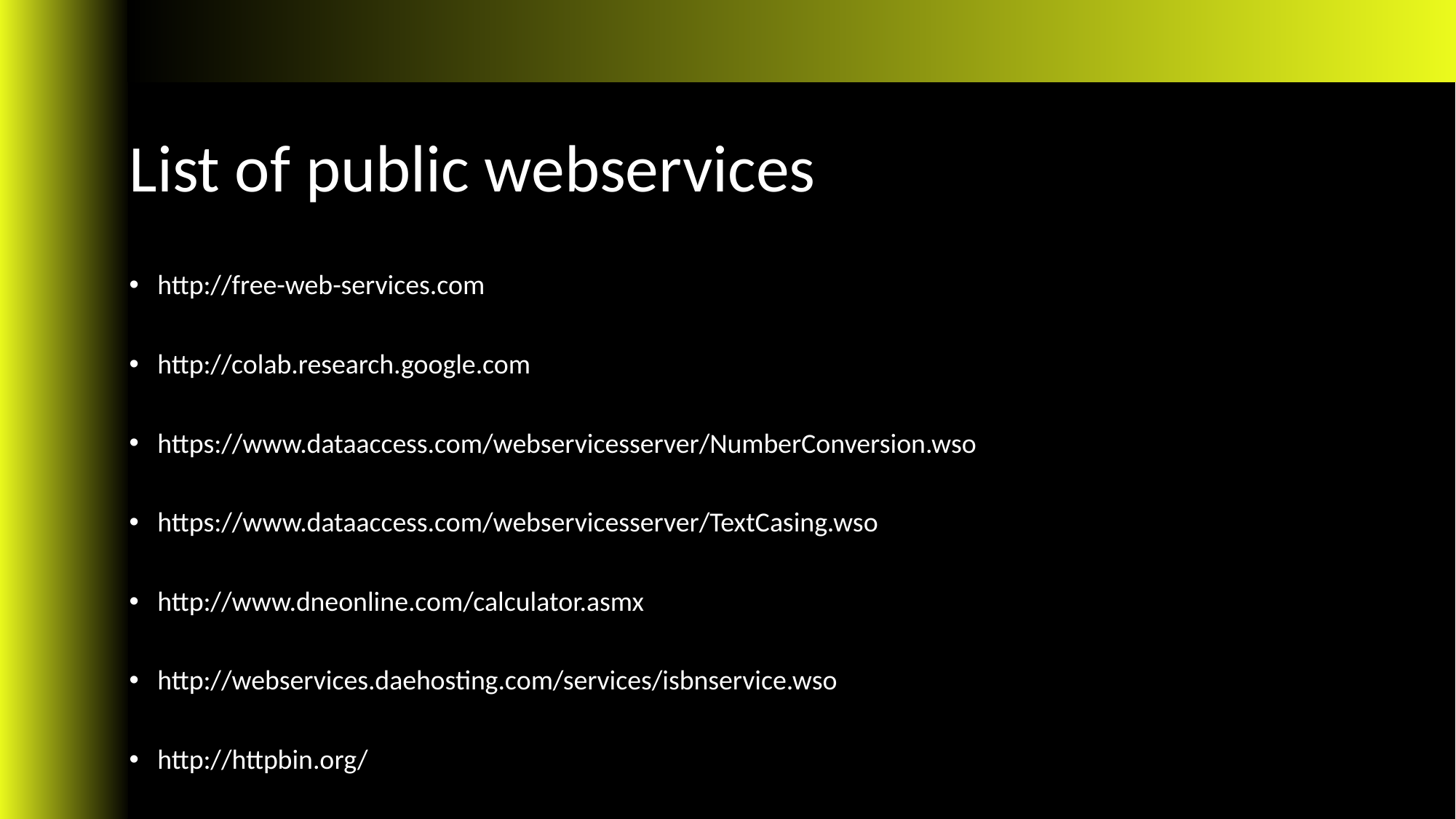

# List of public webservices
http://free-web-services.com

http://colab.research.google.com

https://www.dataaccess.com/webservicesserver/NumberConversion.wso

https://www.dataaccess.com/webservicesserver/TextCasing.wso

http://www.dneonline.com/calculator.asmx

http://webservices.daehosting.com/services/isbnservice.wso

http://httpbin.org/